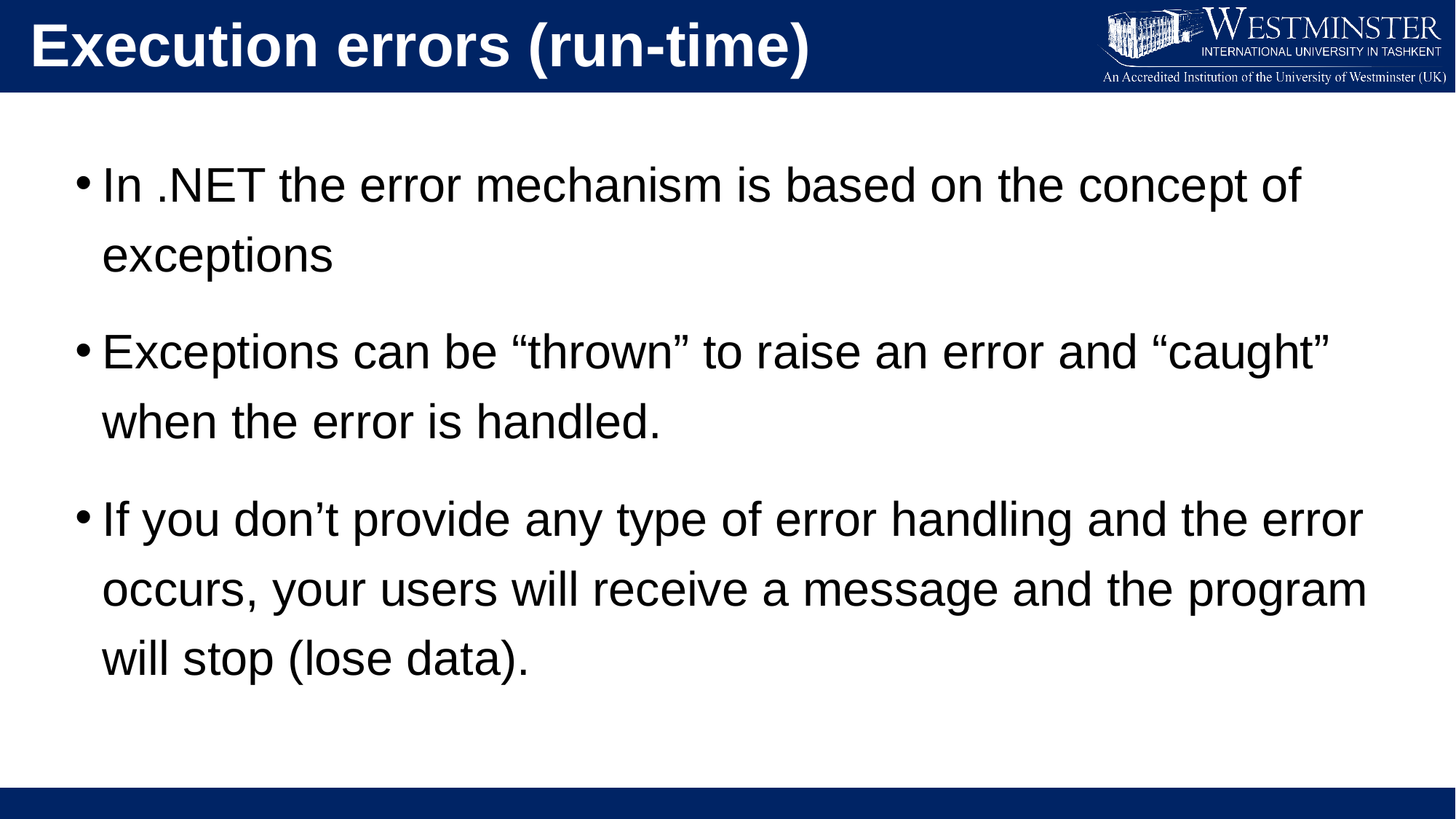

Execution errors (run-time)
In .NET the error mechanism is based on the concept of exceptions
Exceptions can be “thrown” to raise an error and “caught” when the error is handled.
If you don’t provide any type of error handling and the error occurs, your users will receive a message and the program will stop (lose data).